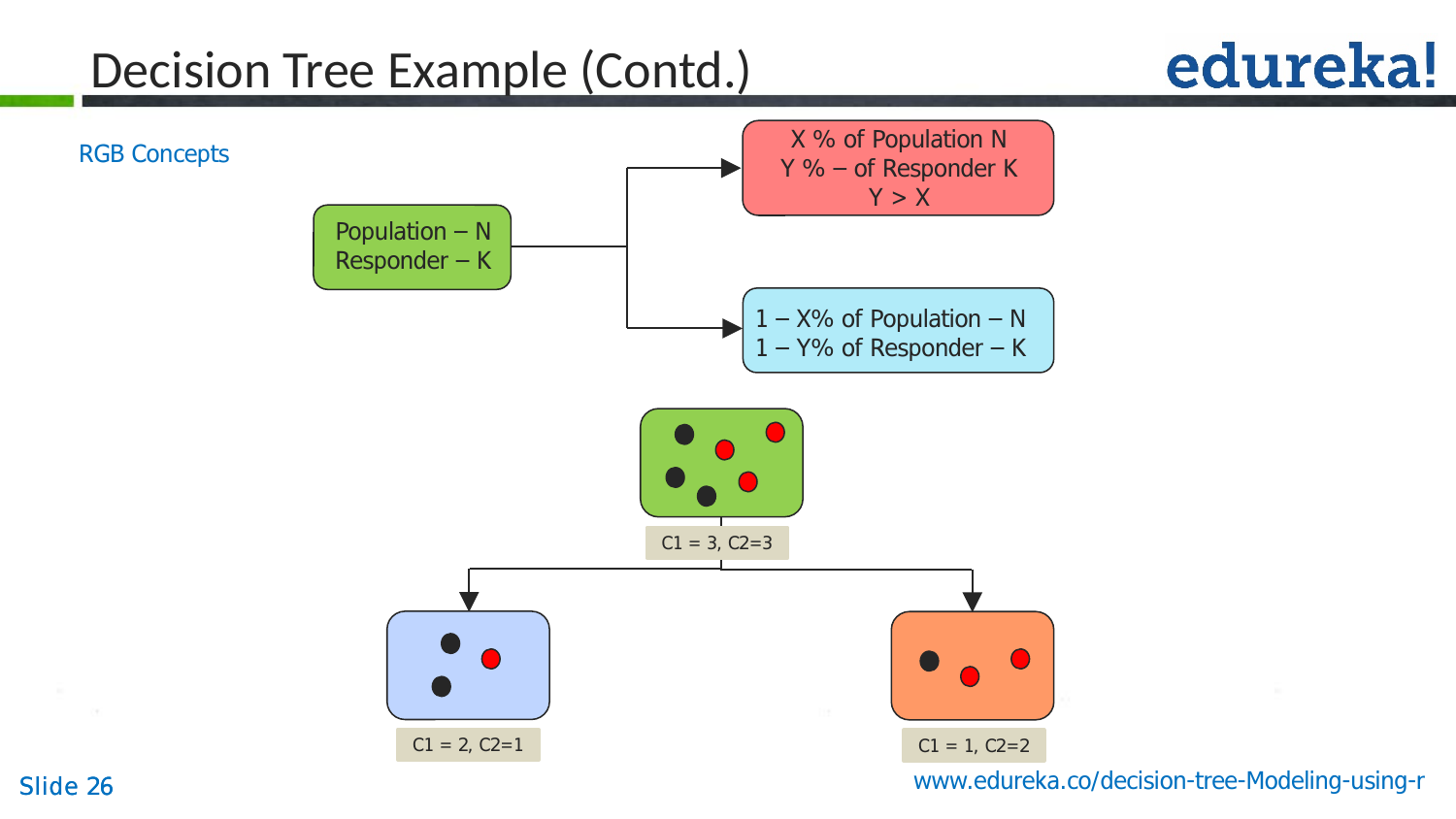

# Decision Tree Example (Contd.)
RGB Concepts
X % of Population N
Y % – of Responder K
Y > X

Population – N
Responder – K

1 – X% of Population – N
1 – Y% of Responder – K

C1 = 3, C2=3

C1 = 2, C2=1
C1 = 1, C2=2